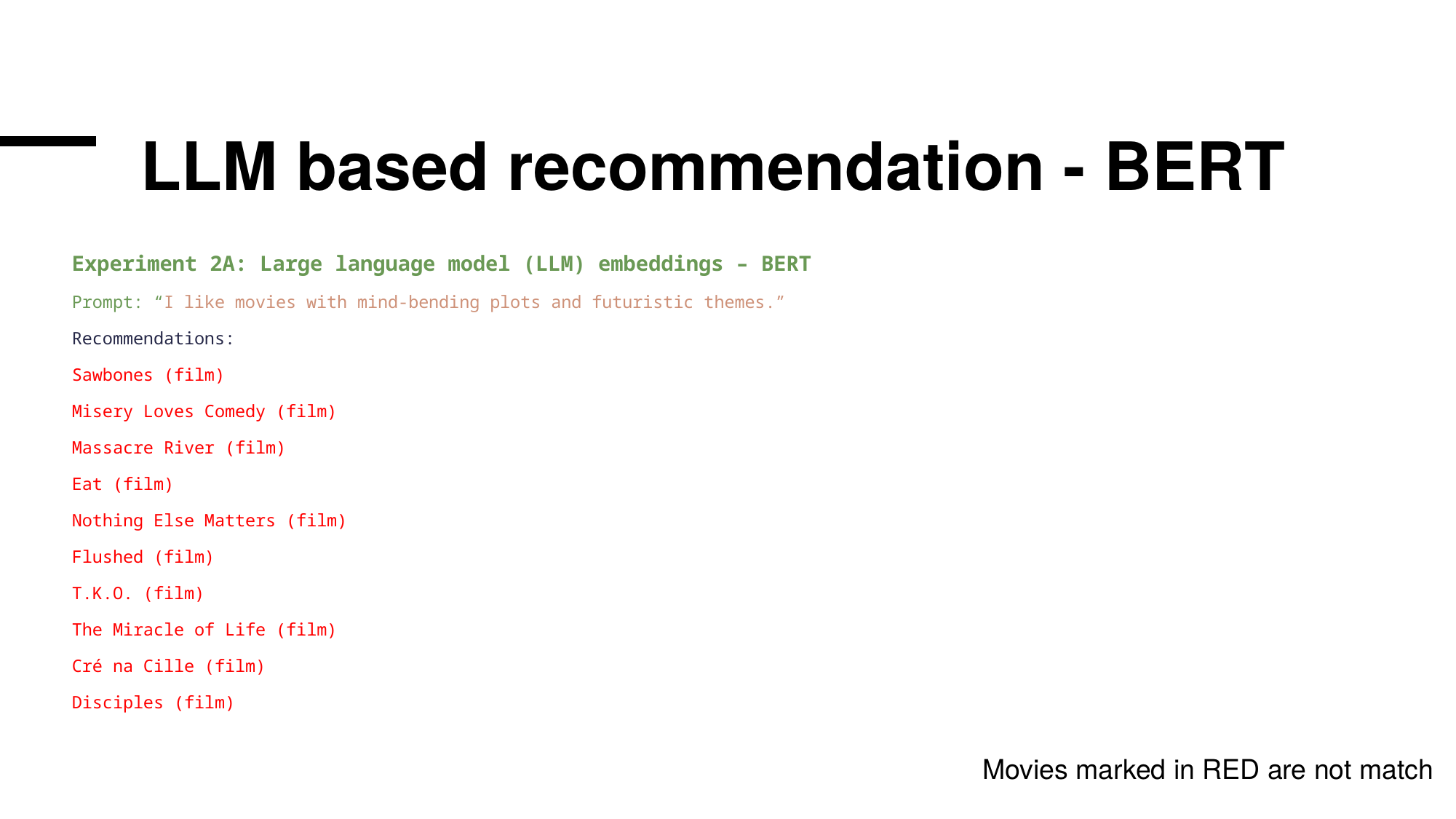

# LLM based recommendation - BERT
Experiment 2A: Large language model (LLM) embeddings – BERT
Prompt: “I like movies with mind-bending plots and futuristic themes.”
Recommendations:
Sawbones (film)
Misery Loves Comedy (film)
Massacre River (film)
Eat (film)
Nothing Else Matters (film)
Flushed (film)
T.K.O. (film)
The Miracle of Life (film)
Cré na Cille (film)
Disciples (film)

Movies marked in RED are not match